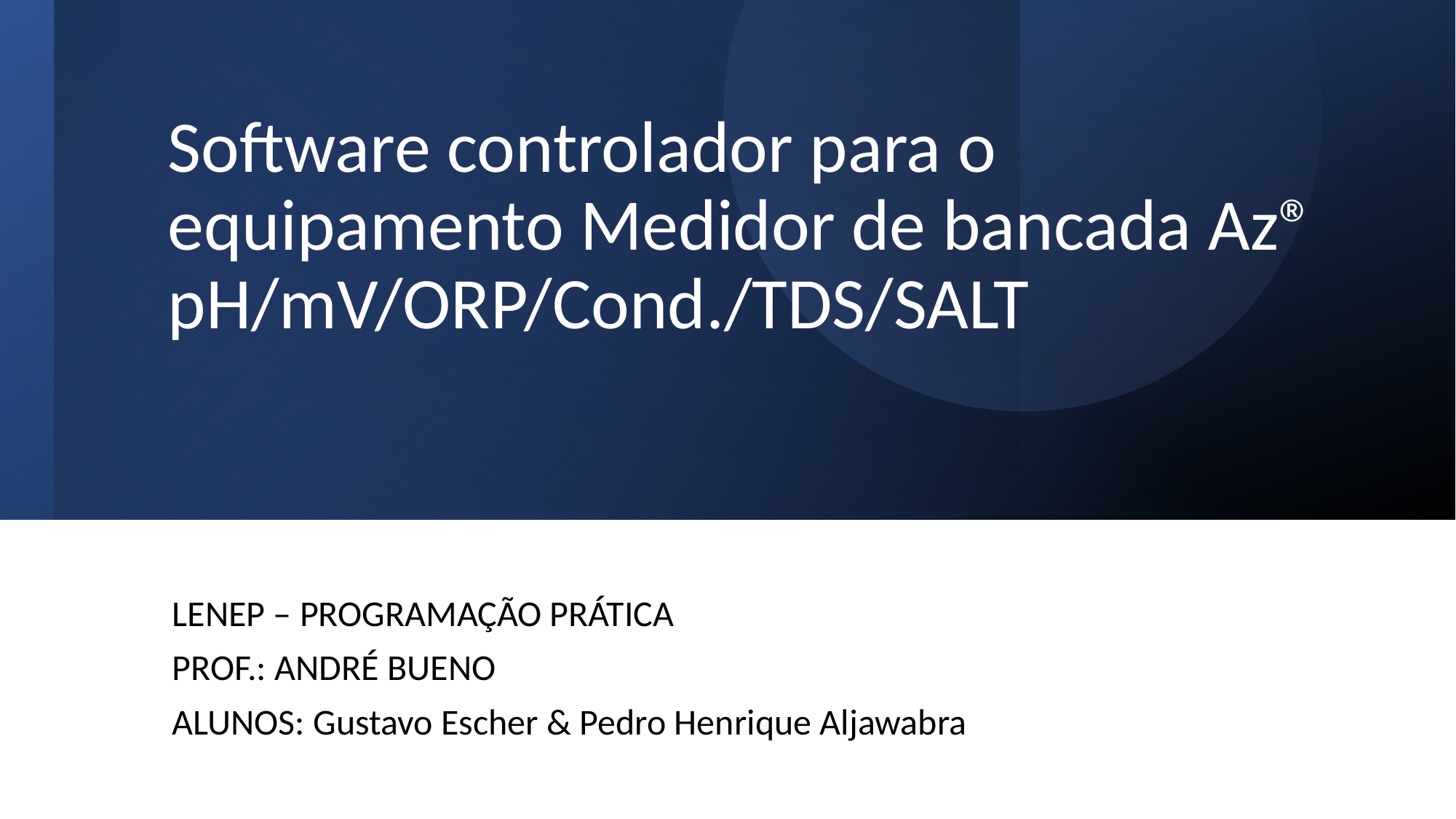

# Software controlador para o equipamento Medidor de bancada Az® pH/mV/ORP/Cond./TDS/SALT
LENEP – PROGRAMAÇÃO PRÁTICA
PROF.: ANDRÉ BUENO
ALUNOS: Gustavo Escher & Pedro Henrique Aljawabra